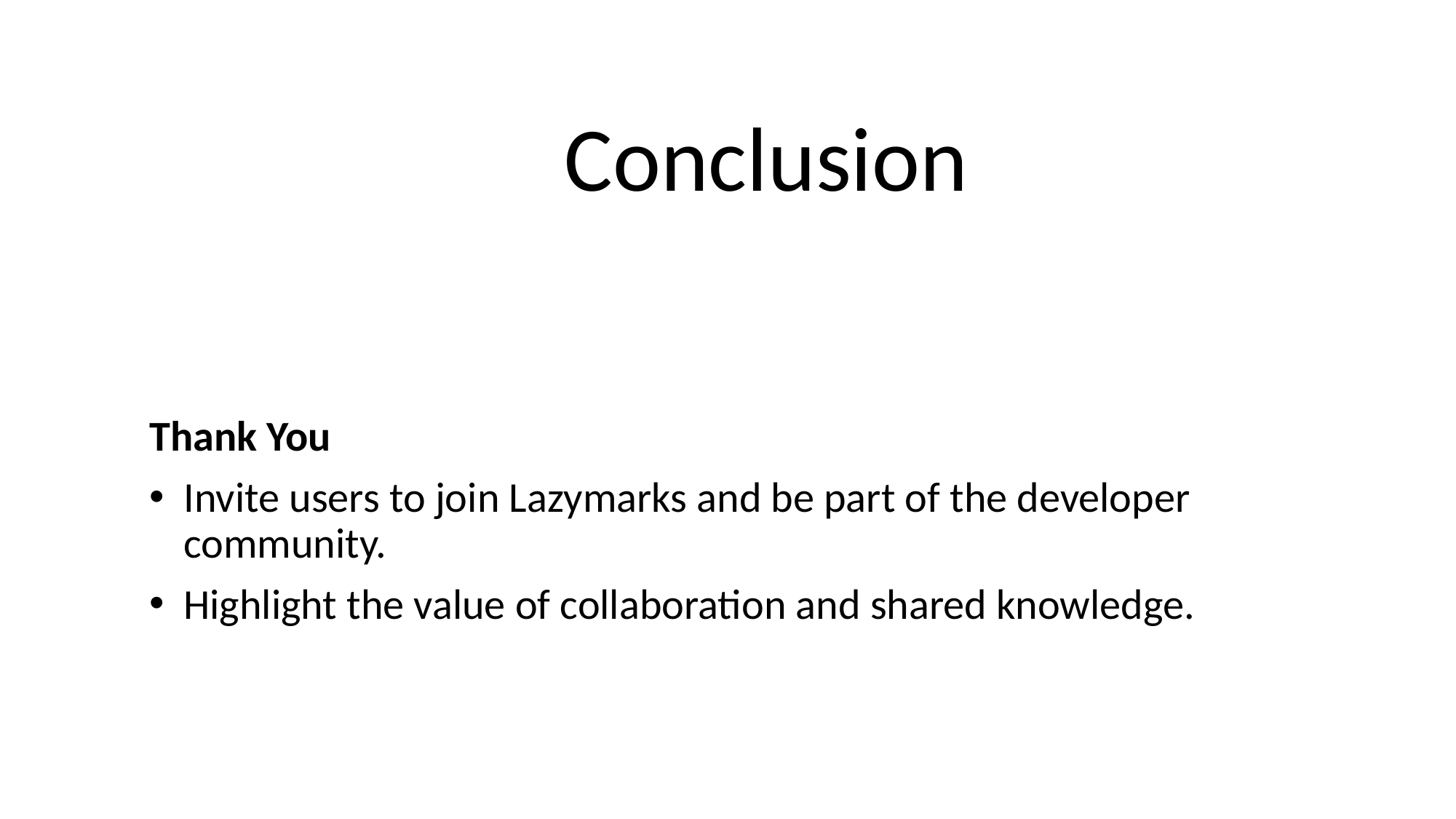

# Conclusion

Thank You
Invite users to join Lazymarks and be part of the developer community.
Highlight the value of collaboration and shared knowledge.